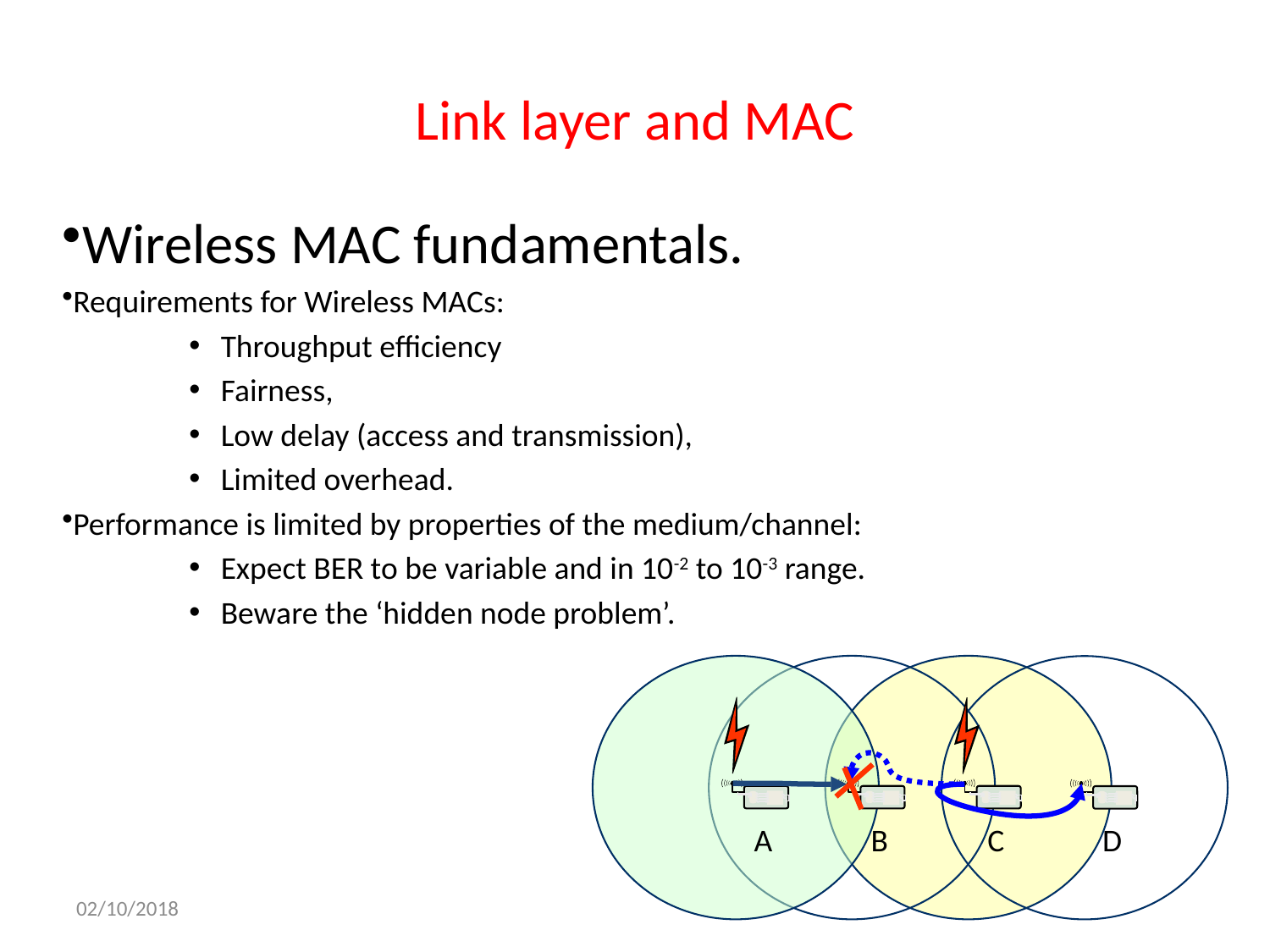

# Link layer and MAC
Wireless MAC fundamentals.
Requirements for Wireless MACs:
Throughput efficiency
Fairness,
Low delay (access and transmission),
Limited overhead.
Performance is limited by properties of the medium/channel:
Expect BER to be variable and in 10-2 to 10-3 range.
Beware the ‘hidden node problem’.

A
B
C
D

02/10/2018
34